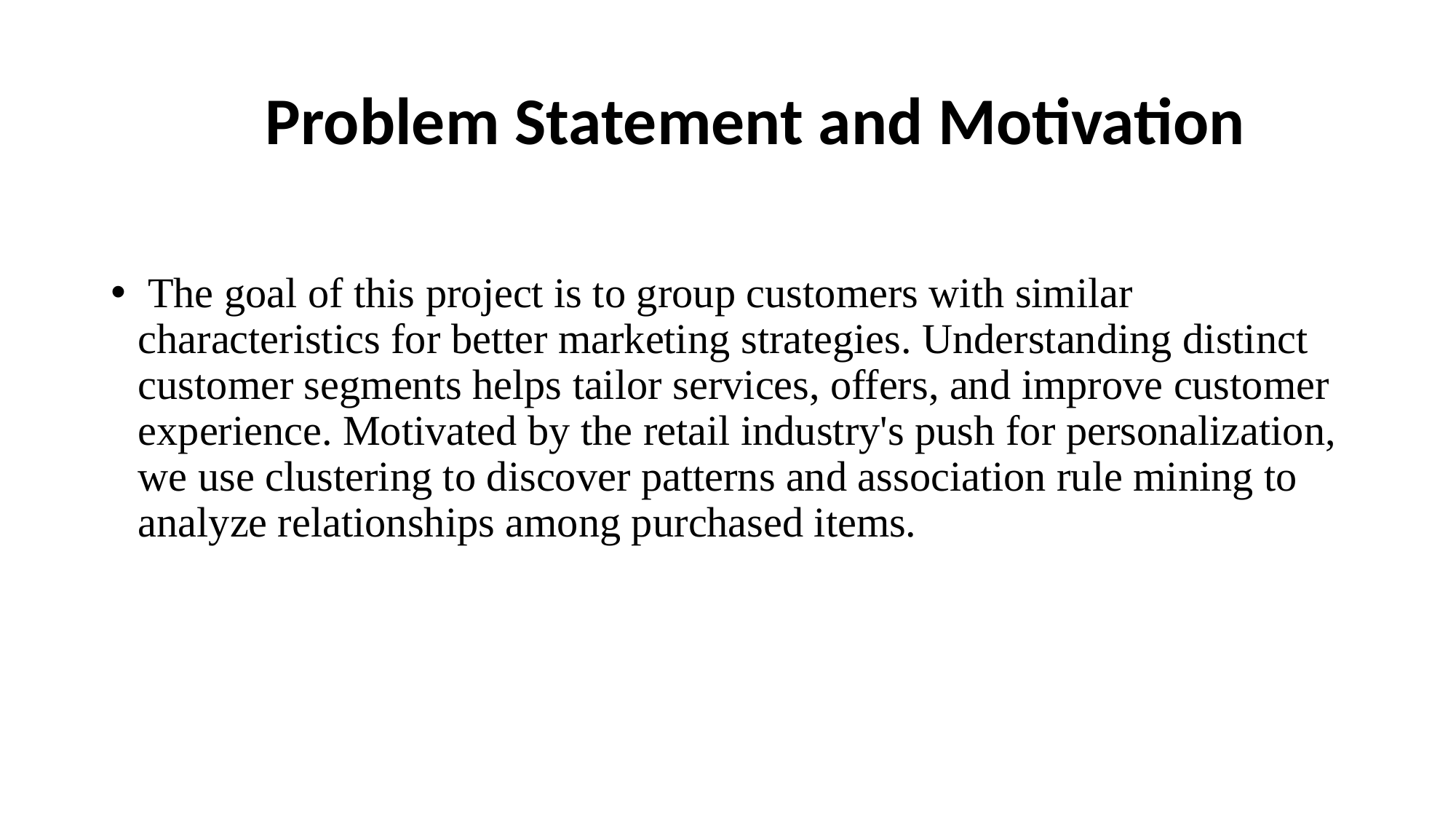

# Problem Statement and Motivation
 The goal of this project is to group customers with similar characteristics for better marketing strategies. Understanding distinct customer segments helps tailor services, offers, and improve customer experience. Motivated by the retail industry's push for personalization, we use clustering to discover patterns and association rule mining to analyze relationships among purchased items.